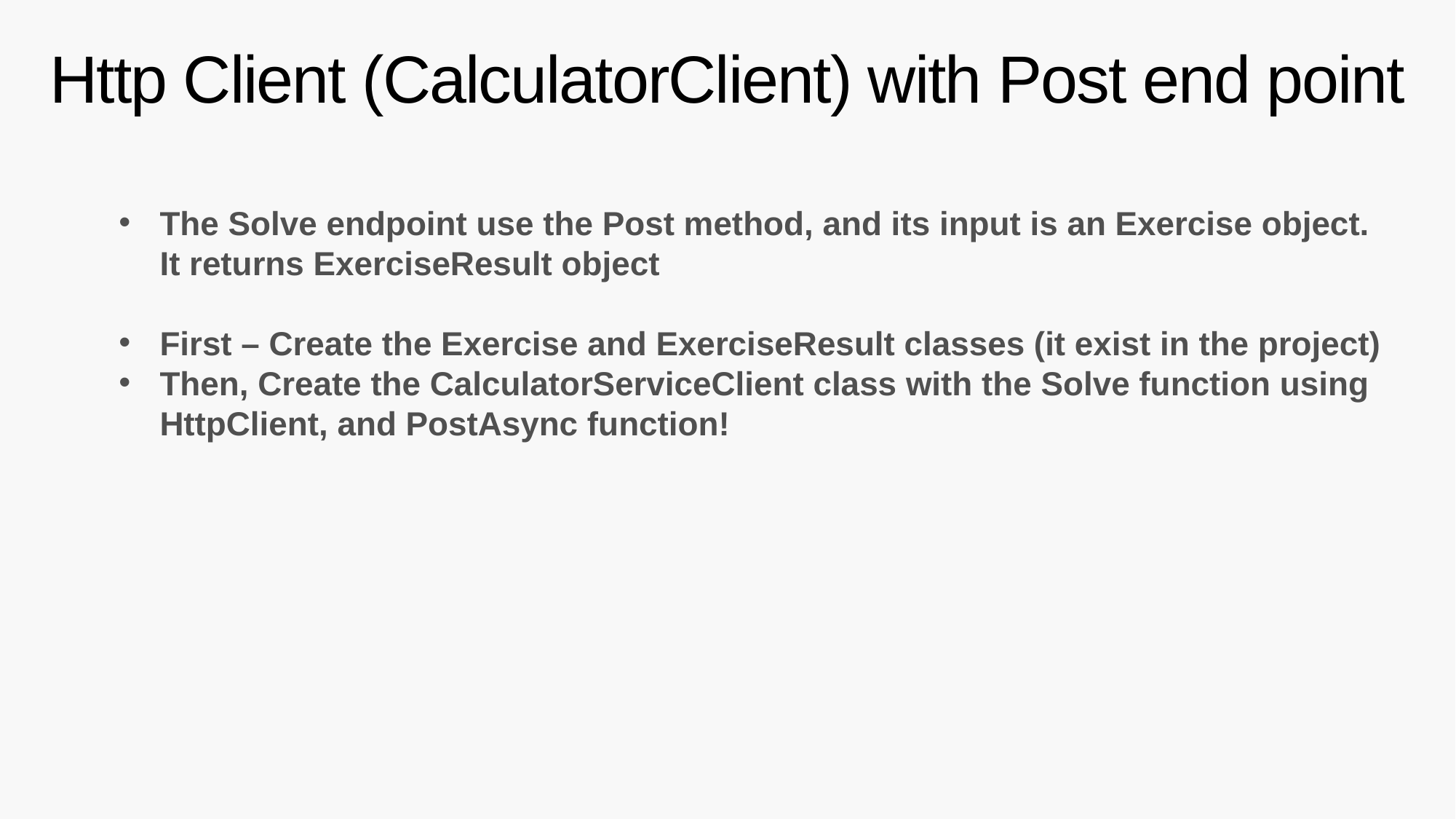

# Http Client (CalculatorClient) with Post end point
The Solve endpoint use the Post method, and its input is an Exercise object. It returns ExerciseResult object
First – Create the Exercise and ExerciseResult classes (it exist in the project)
Then, Create the CalculatorServiceClient class with the Solve function using HttpClient, and PostAsync function!